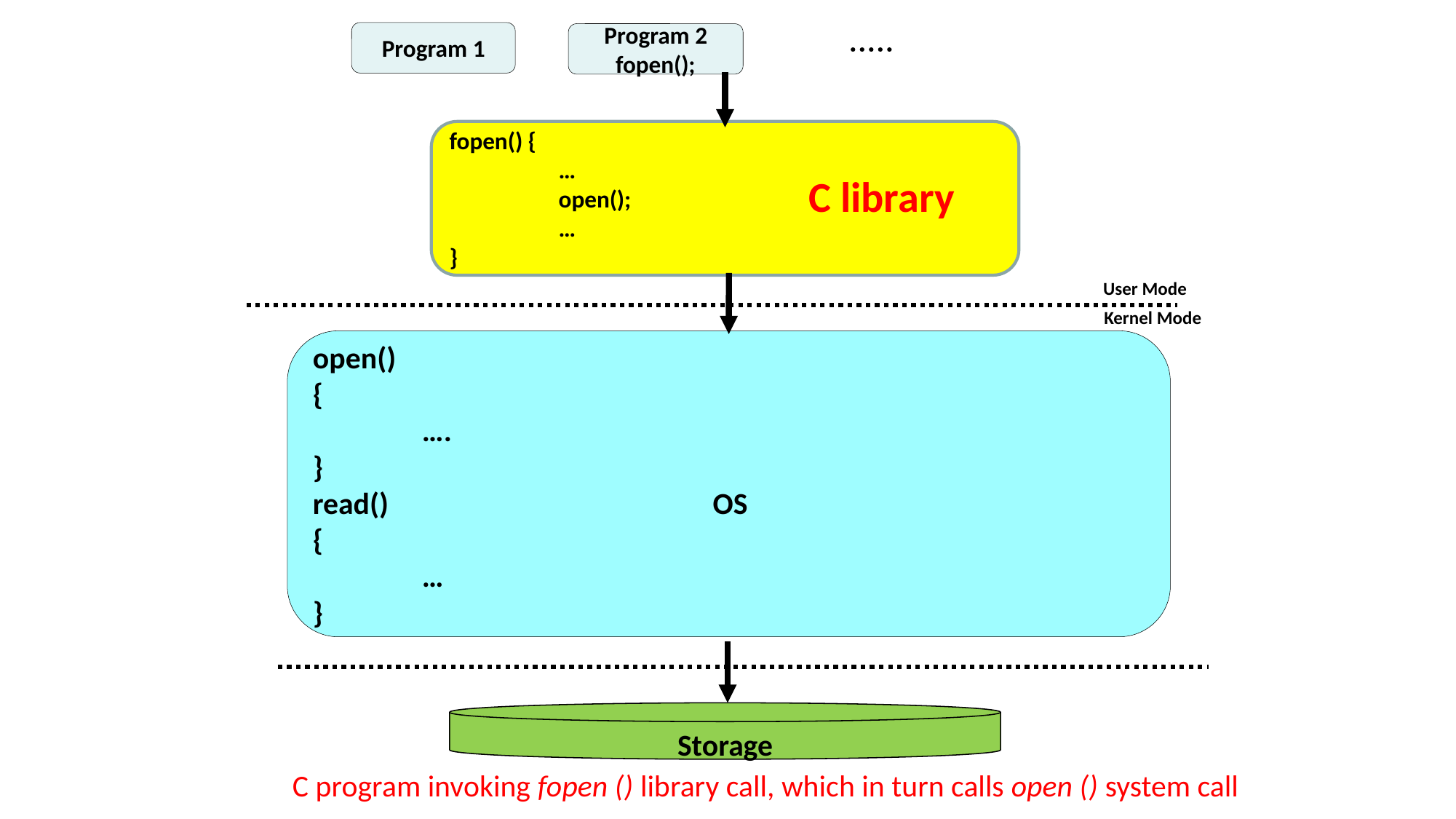

Program 1
Program 2
fopen();
fopen() {
	…
	open();
	…
}
C library
User Mode
Kernel Mode
open()
{
	….
}
read()                                               OS
{
	…
}
Storage
C program invoking fopen () library call, which in turn calls open () system call